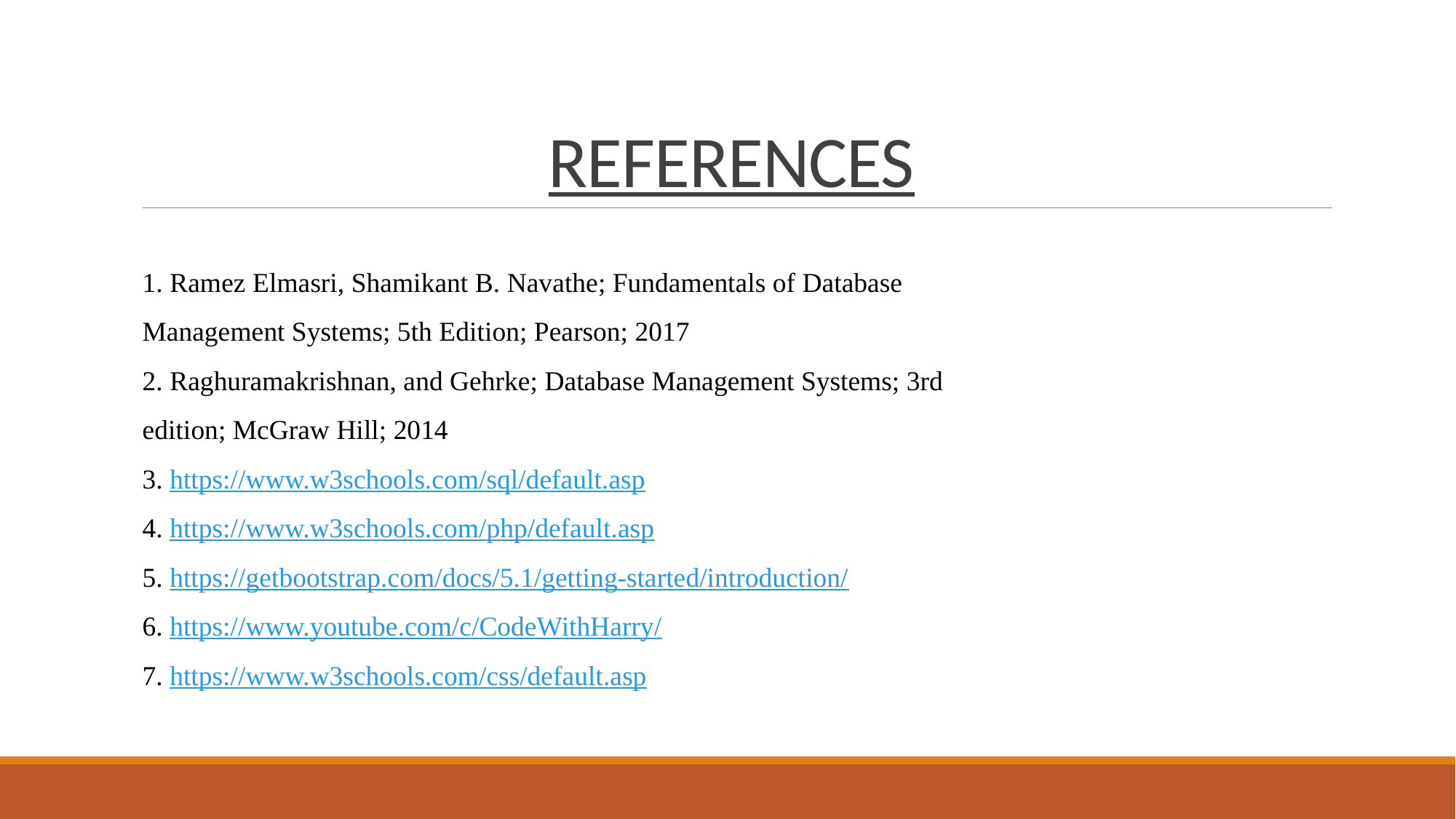

# REFERENCES
1. Ramez Elmasri, Shamikant B. Navathe; Fundamentals of Database Management Systems; 5th Edition; Pearson; 2017
2. Raghuramakrishnan, and Gehrke; Database Management Systems; 3rd edition; McGraw Hill; 2014
3. https://www.w3schools.com/sql/default.asp
4. https://www.w3schools.com/php/default.asp
5. https://getbootstrap.com/docs/5.1/getting-started/introduction/
6. https://www.youtube.com/c/CodeWithHarry/
7. https://www.w3schools.com/css/default.asp